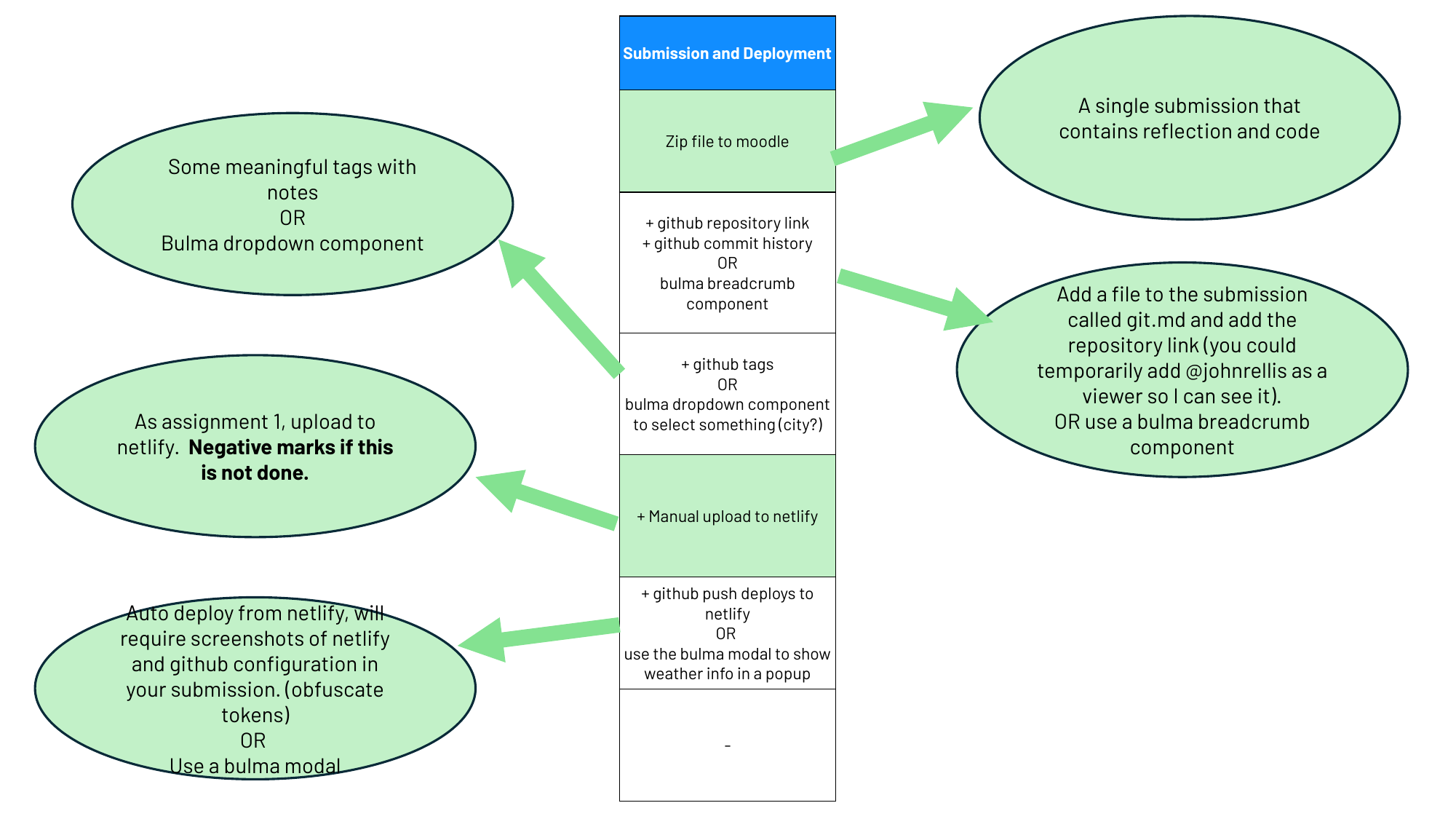

| Submission and Deployment |
| --- |
| Zip file to moodle |
| + github repository link + github commit history OR bulma breadcrumb component |
| + github tags OR bulma dropdown component to select something (city?) |
| + Manual upload to netlify |
| + github push deploys to netlify OR use the bulma modal to show weather info in a popup |
| - |
A single submission that contains reflection and code
Some meaningful tags with notes
OR
Bulma dropdown component
Add a file to the submission called git.md and add the repository link (you could temporarily add @johnrellis as a viewer so I can see it).
OR use a bulma breadcrumb component
As assignment 1, upload to netlify.  Negative marks if this is not done.
Auto deploy from netlify, will require screenshots of netlify and github configuration in your submission. (obfuscate tokens)
OR
Use a bulma modal